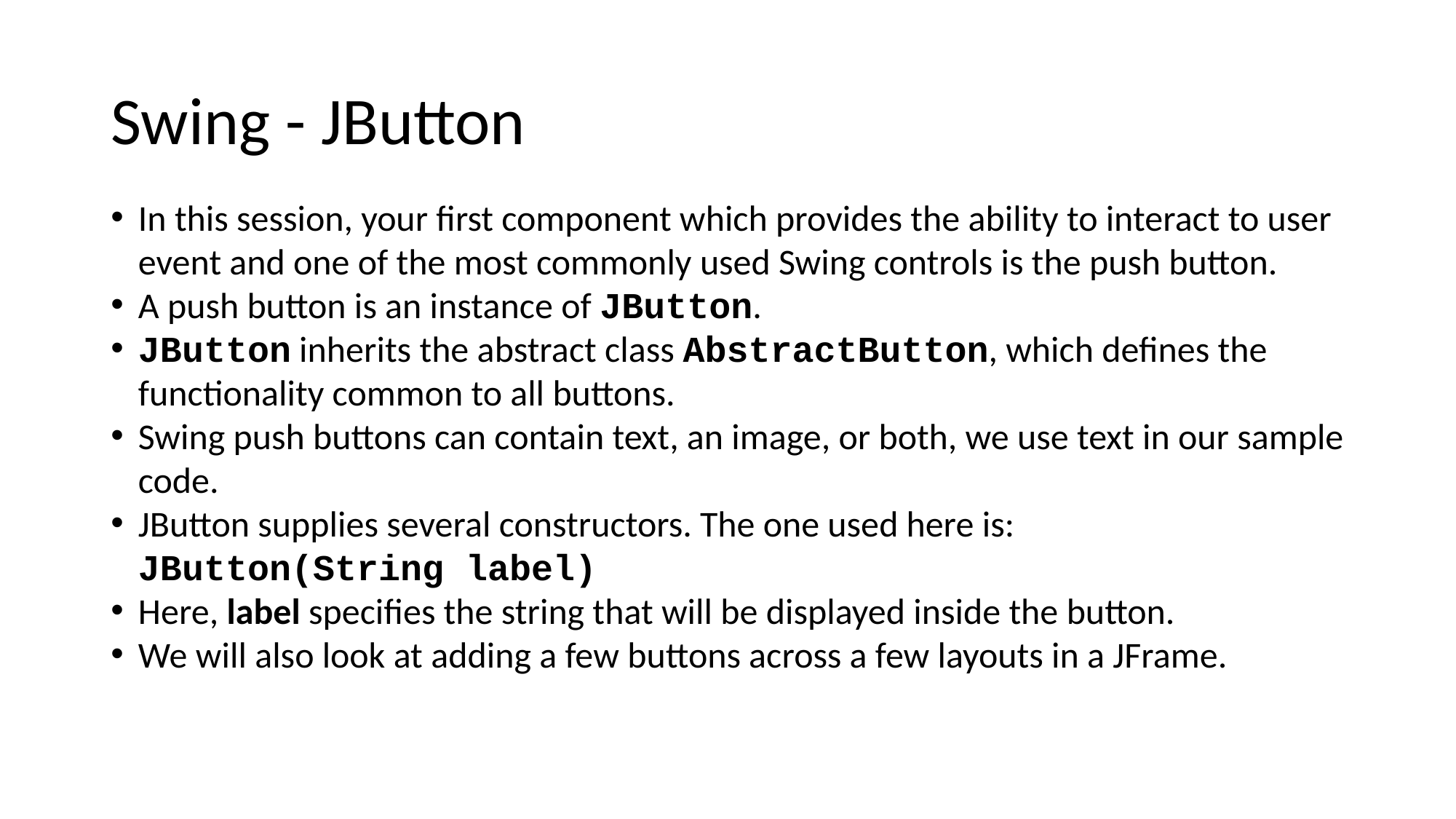

# Swing - JButton
In this session, your first component which provides the ability to interact to user event and one of the most commonly used Swing controls is the push button.
A push button is an instance of JButton.
JButton inherits the abstract class AbstractButton, which defines the functionality common to all buttons.
Swing push buttons can contain text, an image, or both, we use text in our sample code.
JButton supplies several constructors. The one used here is:
JButton(String label)
Here, label specifies the string that will be displayed inside the button.
We will also look at adding a few buttons across a few layouts in a JFrame.